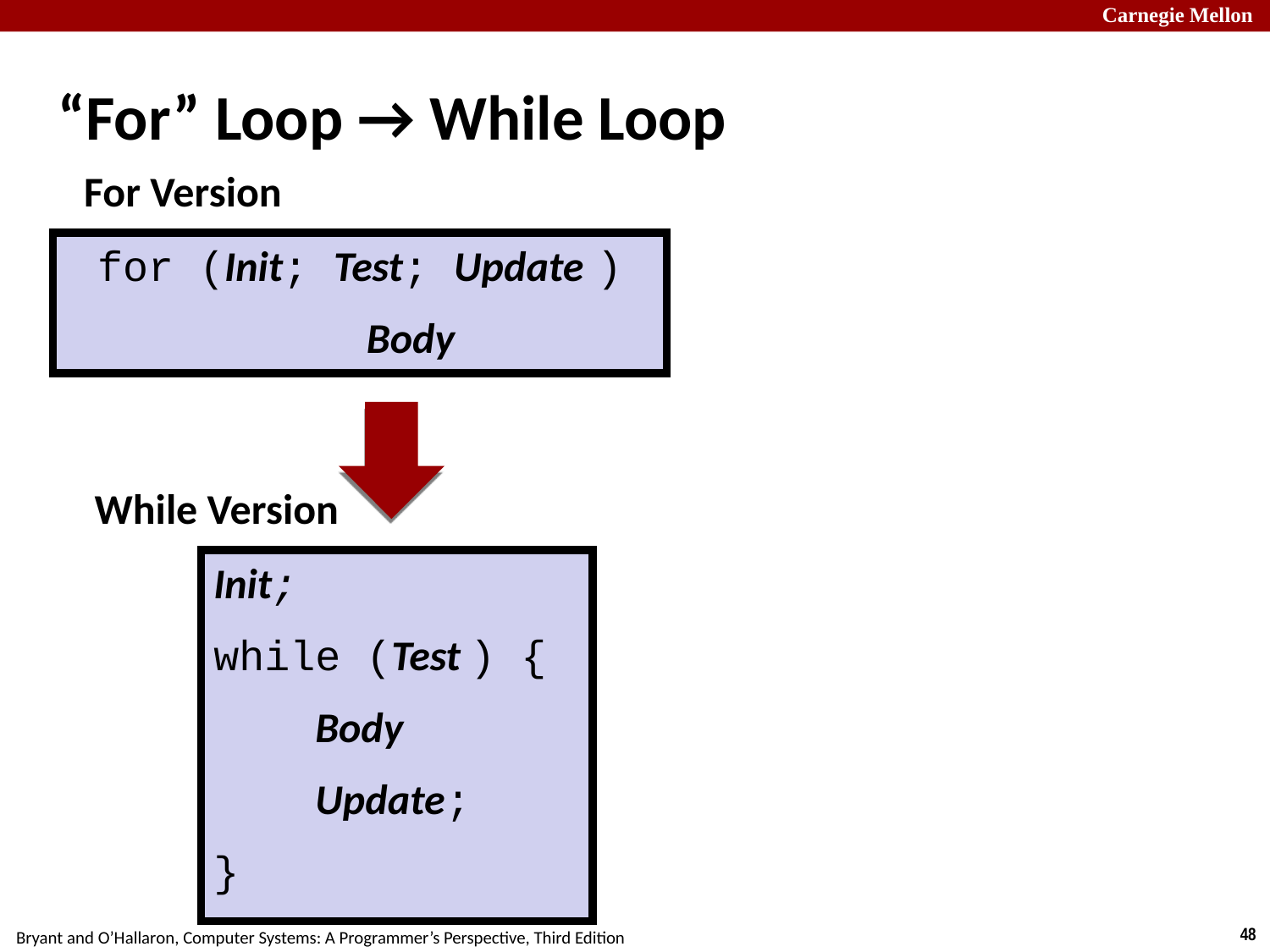

# “For” Loop → While Loop
For Version

for (Init; Test; Update )
    Body

While Version

Init;
while (Test ) {
    Body
    Update;
}